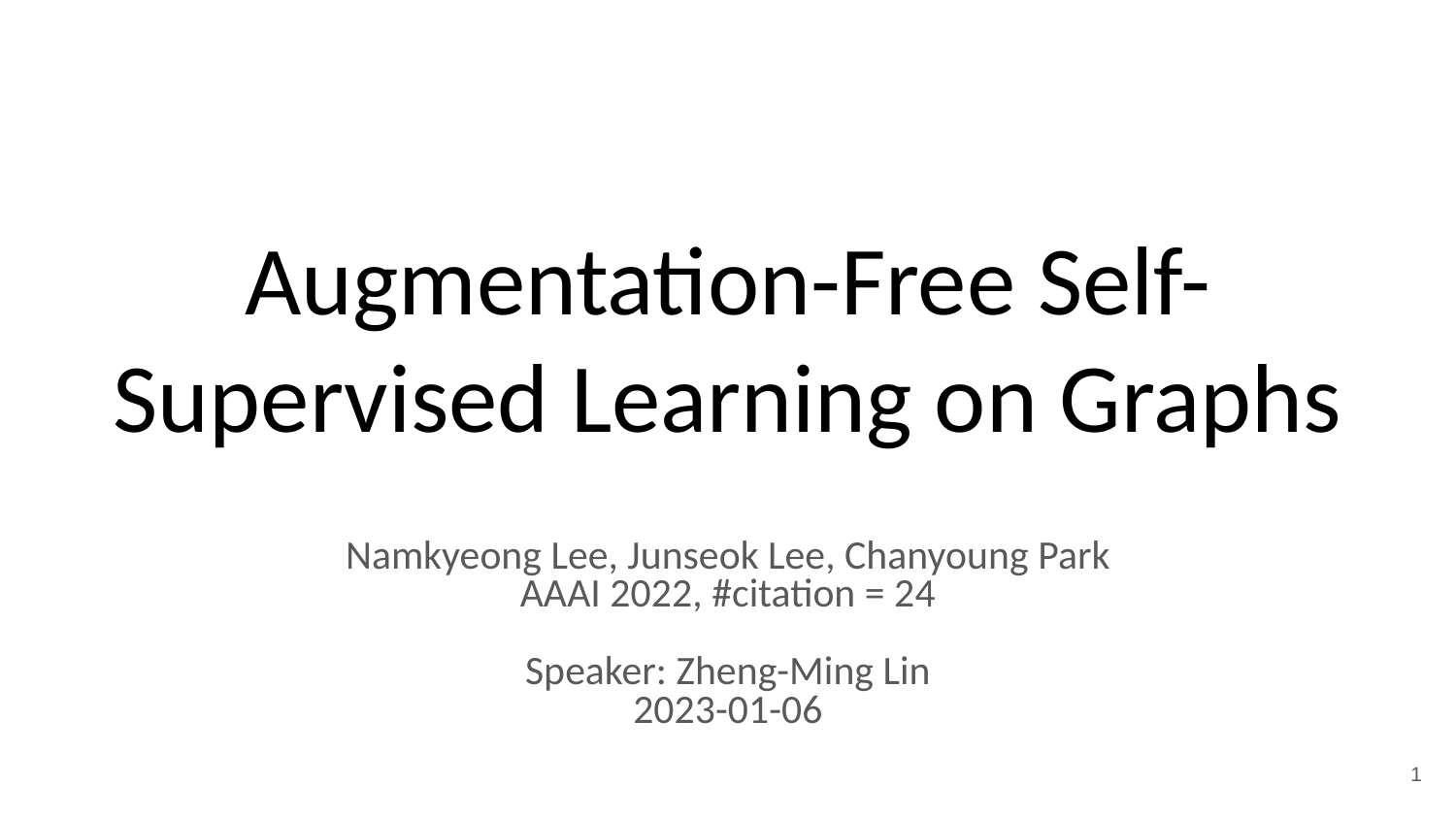

# Augmentation-Free Self-Supervised Learning on Graphs

Namkyeong Lee, Junseok Lee, Chanyoung Park
AAAI 2022, #citation = 24

Speaker: Zheng-Ming Lin
2023-01-06

1